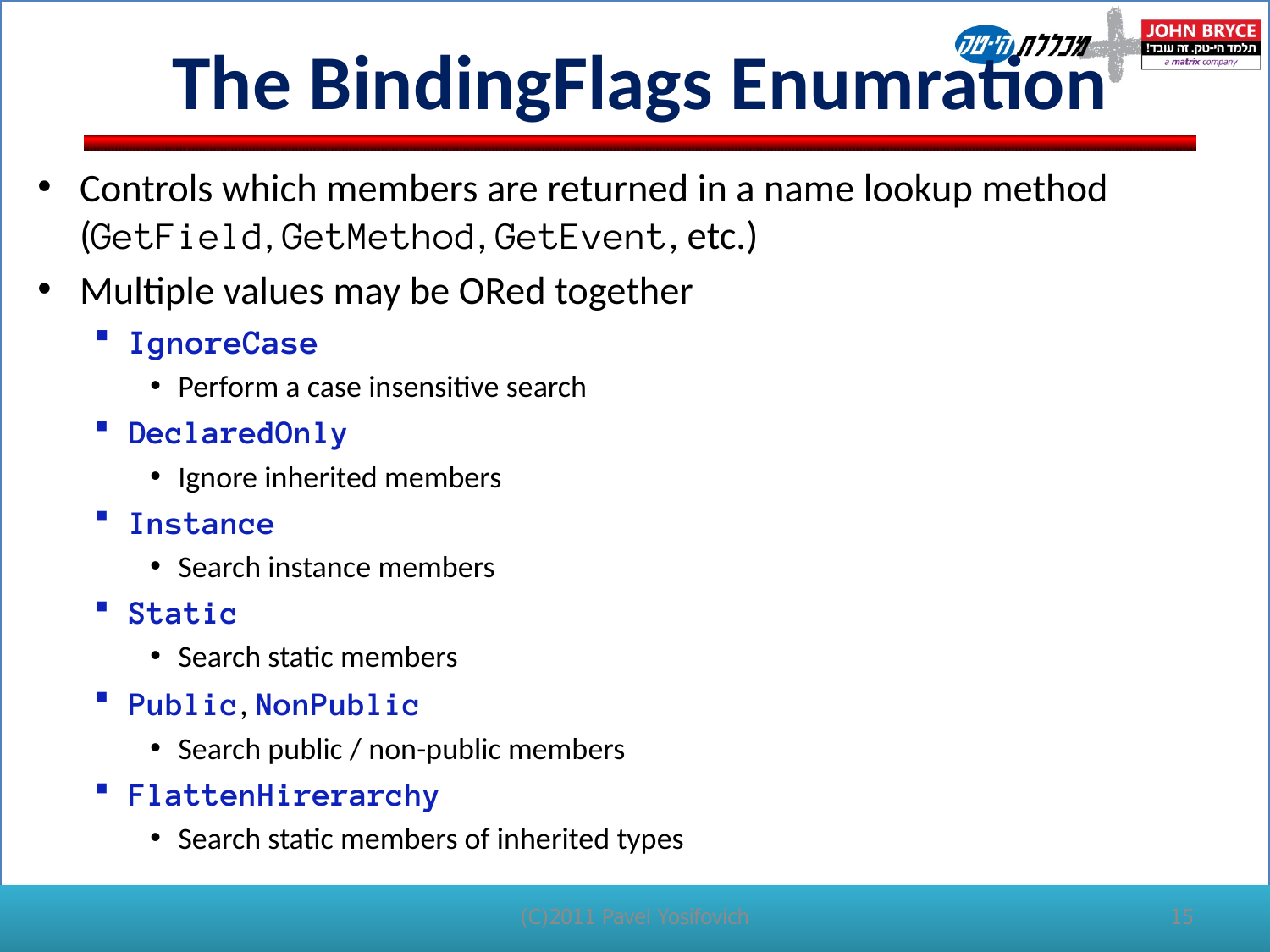

# The BindingFlags Enumration
Controls which members are returned in a name lookup method (GetField, GetMethod, GetEvent, etc.)
Multiple values may be ORed together
IgnoreCase
Perform a case insensitive search
DeclaredOnly
Ignore inherited members
Instance
Search instance members
Static
Search static members
Public, NonPublic
Search public / non-public members
FlattenHirerarchy
Search static members of inherited types
(C)2011 Pavel Yosifovich
15